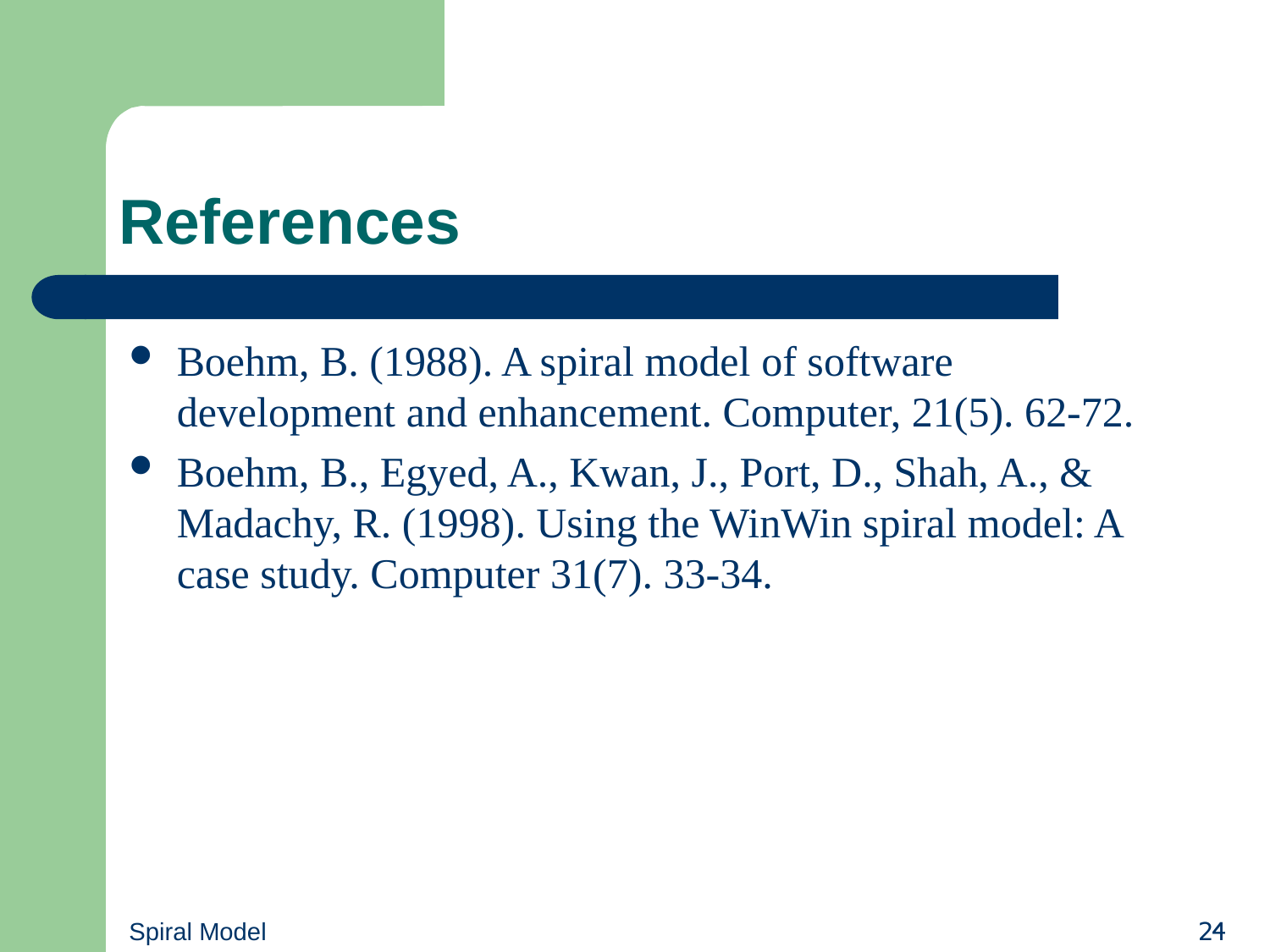

# References
Boehm, B. (1988). A spiral model of software development and enhancement. Computer, 21(5). 62-72.
Boehm, B., Egyed, A., Kwan, J., Port, D., Shah, A., & Madachy, R. (1998). Using the WinWin spiral model: A case study. Computer 31(7). 33-34.
Spiral Model